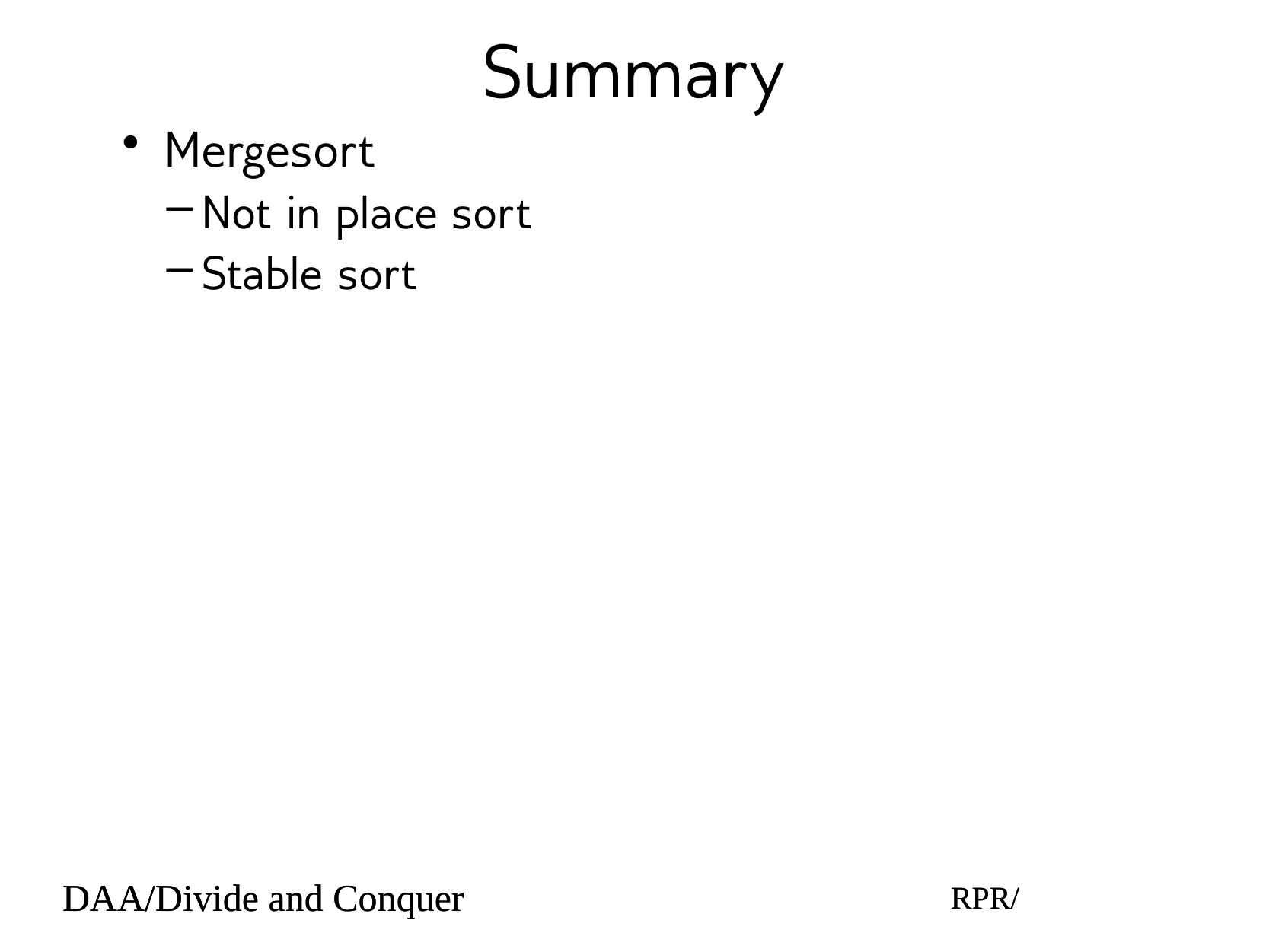

# Summary
Mergesort
Not in place sort
Stable sort
DAA/Divide and Conquer
RPR/
14